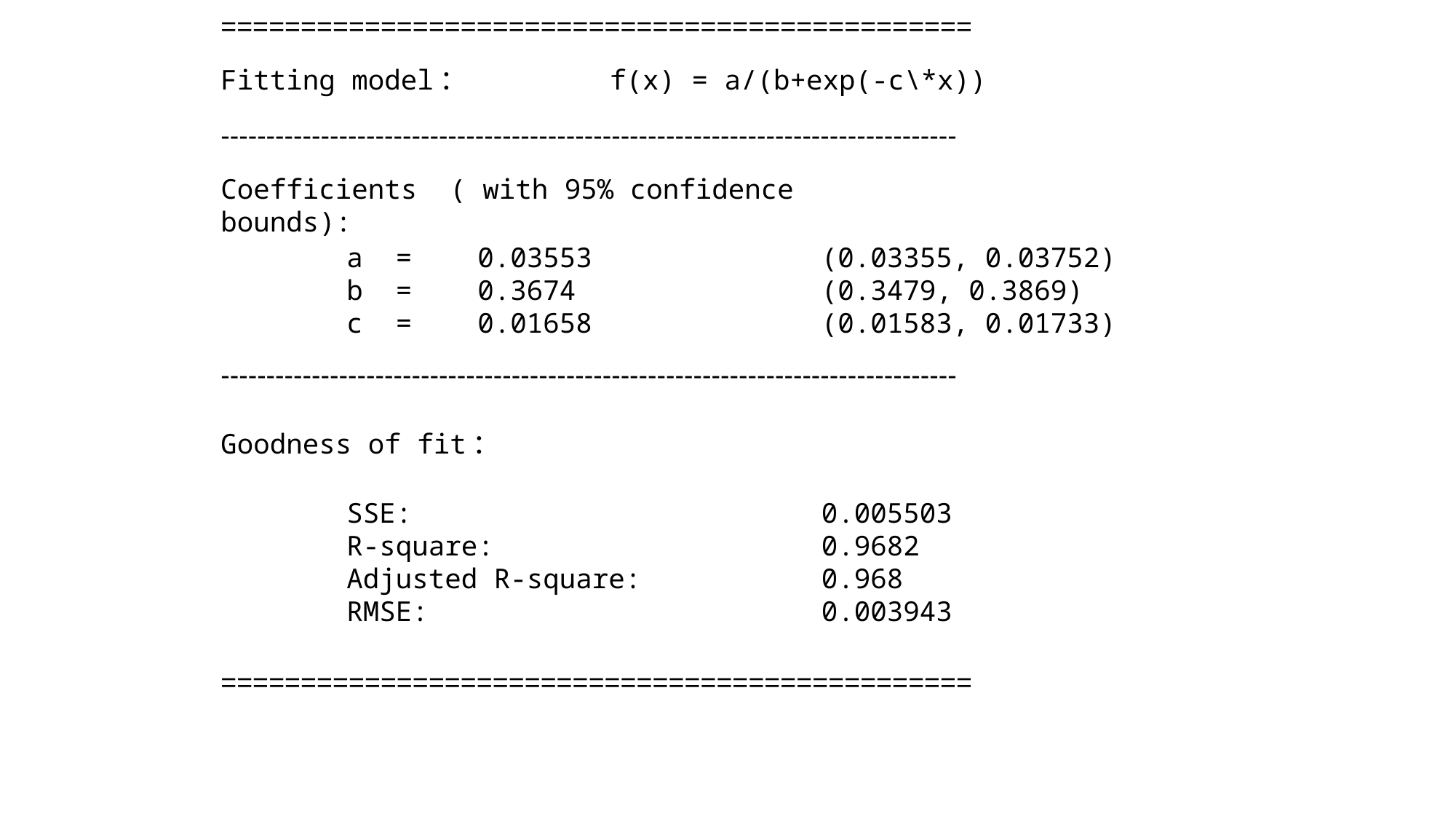

===============================================
Fitting model：                      f(x) = a/(b+exp(-c\*x))

---------------------------------------------------------------------------------
Coefficients  ( with 95% confidence bounds):
a  =    0.03553              (0.03355, 0.03752)
b  =    0.3674               (0.3479, 0.3869)
c  =    0.01658              (0.01583, 0.01733)
---------------------------------------------------------------------------------
Goodness of fit：
SSE:                         0.005503
R-square:                    0.9682
Adjusted R-square:           0.968
RMSE:                        0.003943
===============================================